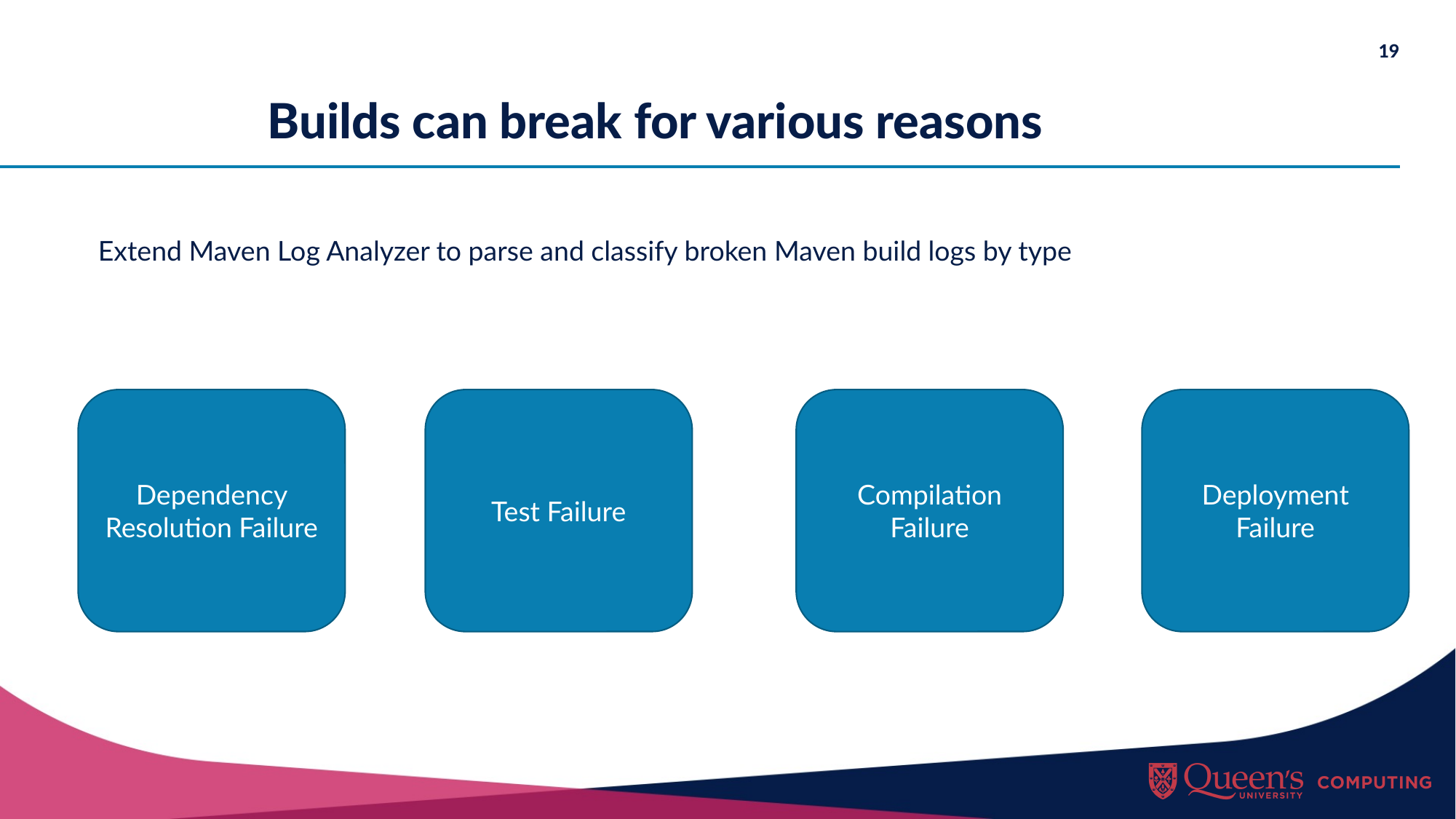

# Builds can break for various reasons
Extend Maven Log Analyzer to parse and classify broken Maven build logs by type
Dependency Resolution Failure
Test Failure
Compilation Failure
Deployment Failure